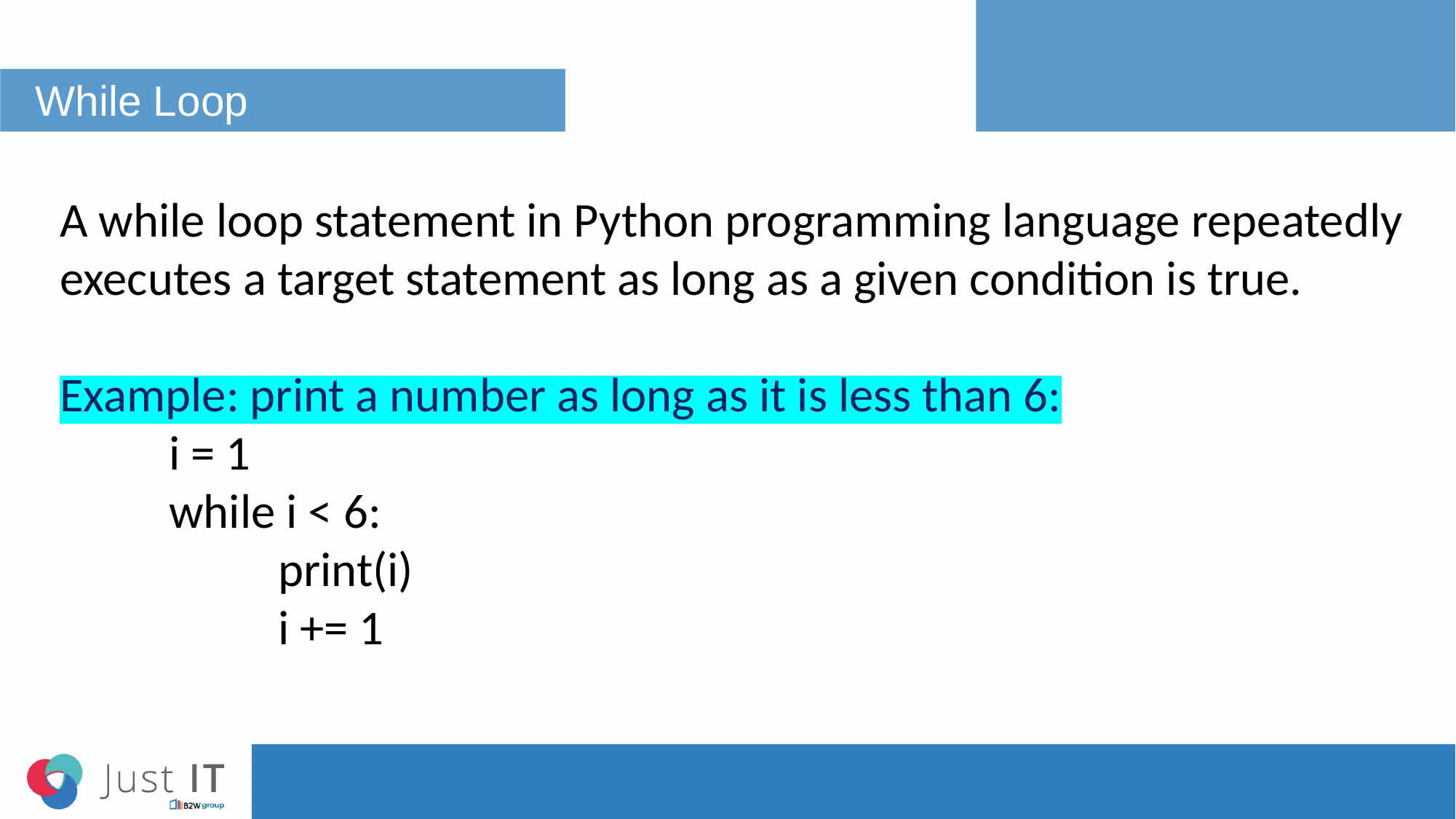

# While Loop
A while loop statement in Python programming language repeatedly executes a target statement as long as a given condition is true.

Example: print a number as long as it is less than 6:
	i = 1
	while i < 6:
  		print(i)
  		i += 1